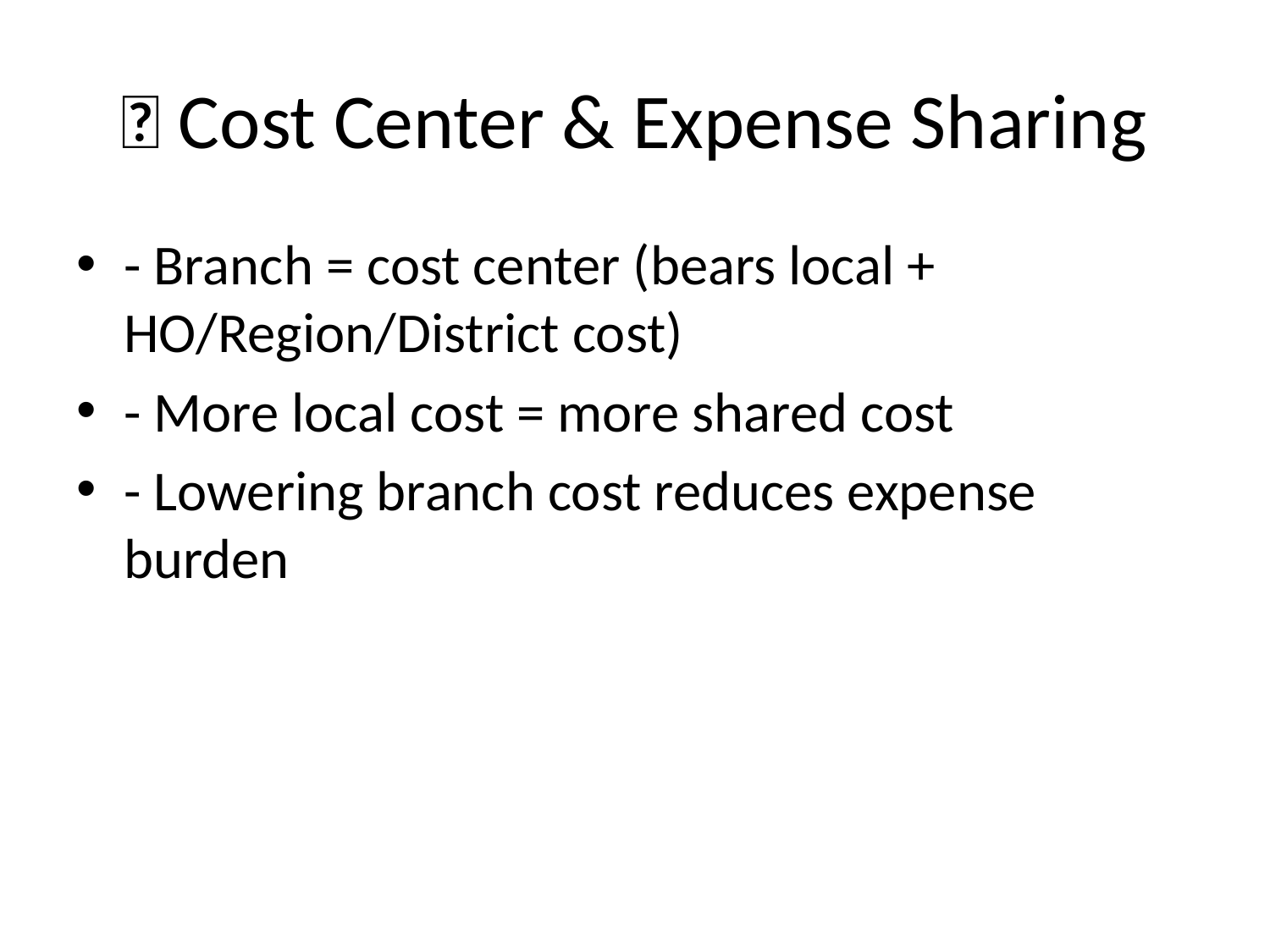

# 🧾 Cost Center & Expense Sharing
- Branch = cost center (bears local + HO/Region/District cost)
- More local cost = more shared cost
- Lowering branch cost reduces expense burden